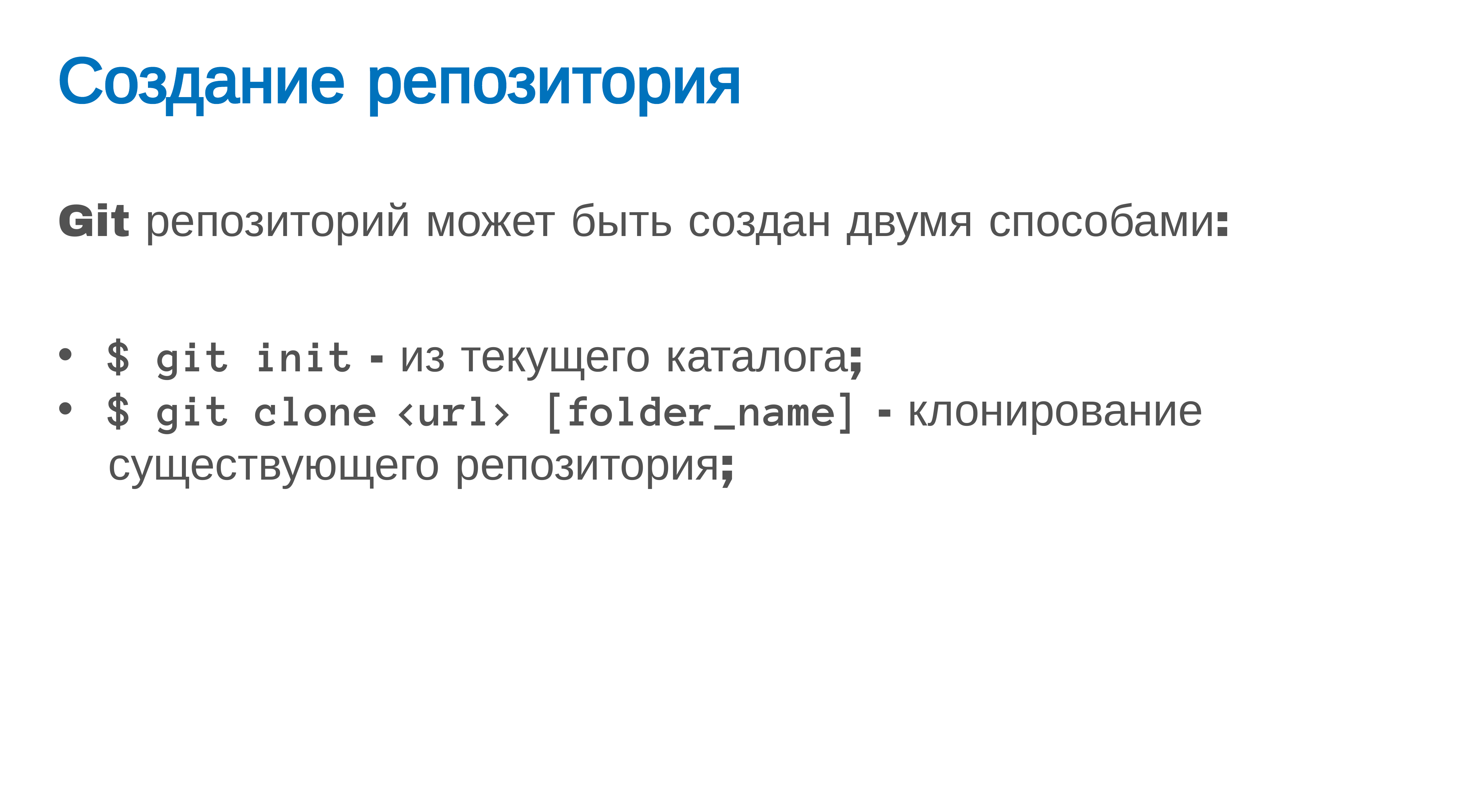

# Создание репозитория
Git репозиторий может быть создан двумя способами:

$ git init - из текущего каталога;
$ git clone <url> [folder_name] - клонирование существующего репозитория;

13